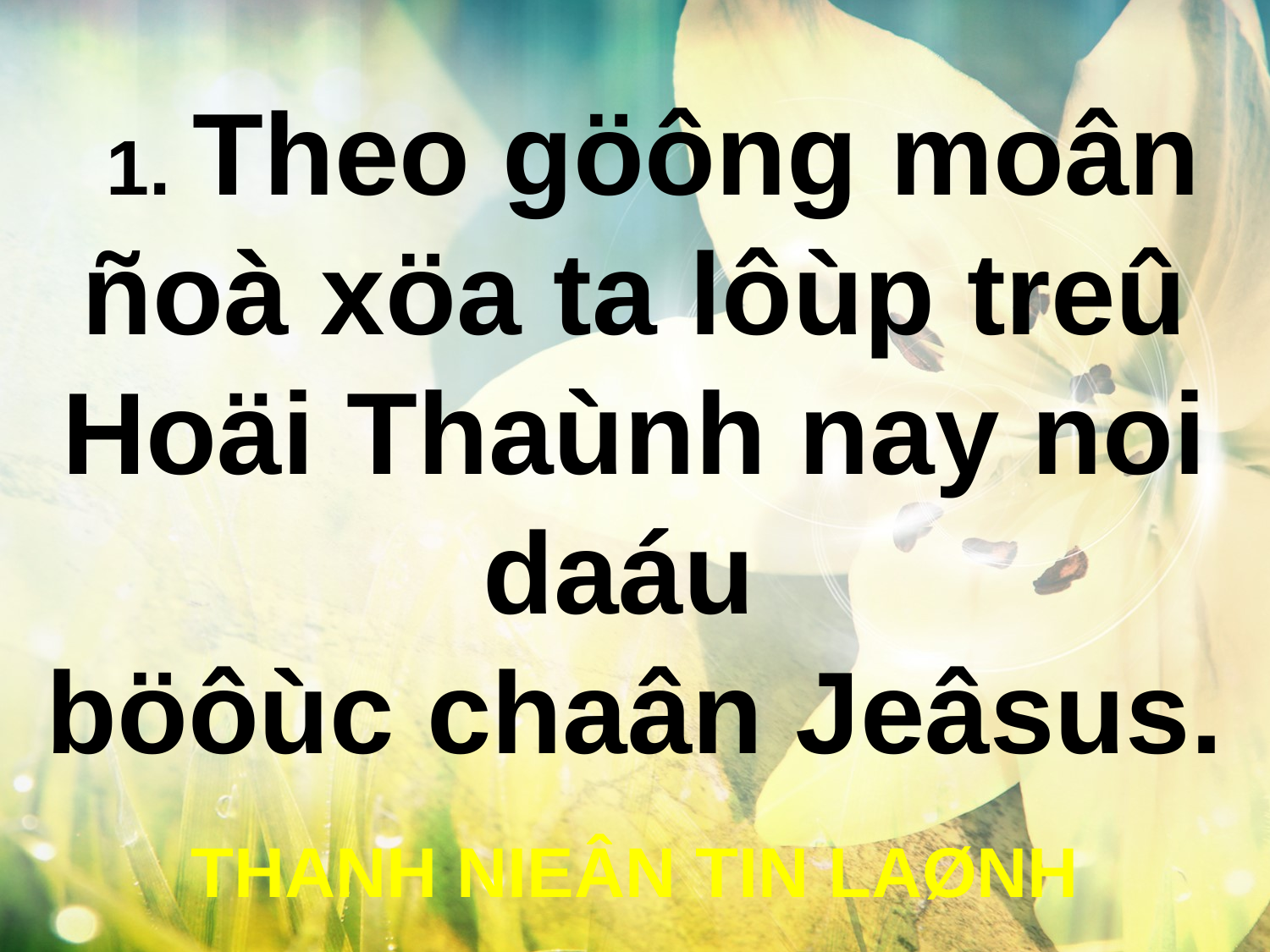

1. Theo göông moân ñoà xöa ta lôùp treû Hoäi Thaùnh nay noi daáu
böôùc chaân Jeâsus.
THANH NIEÂN TIN LAØNH